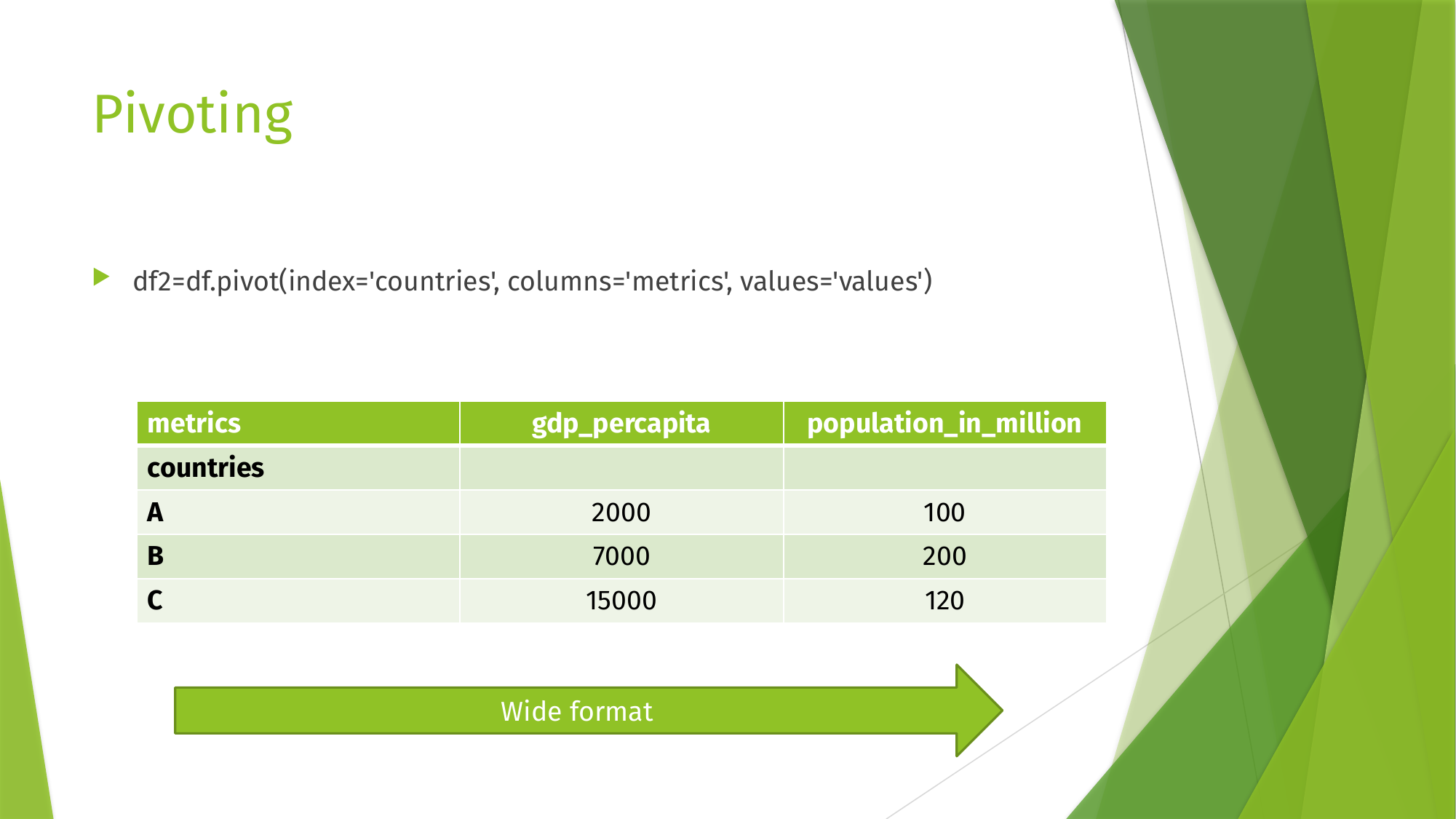

# Pivoting
df2=df.pivot(index='countries', columns='metrics', values='values')

| metrics | gdp\_percapita | population\_in\_million |
| --- | --- | --- |
| countries |  |  |
| A | 2000 | 100 |
| B | 7000 | 200 |
| C | 15000 | 120 |
Wide format